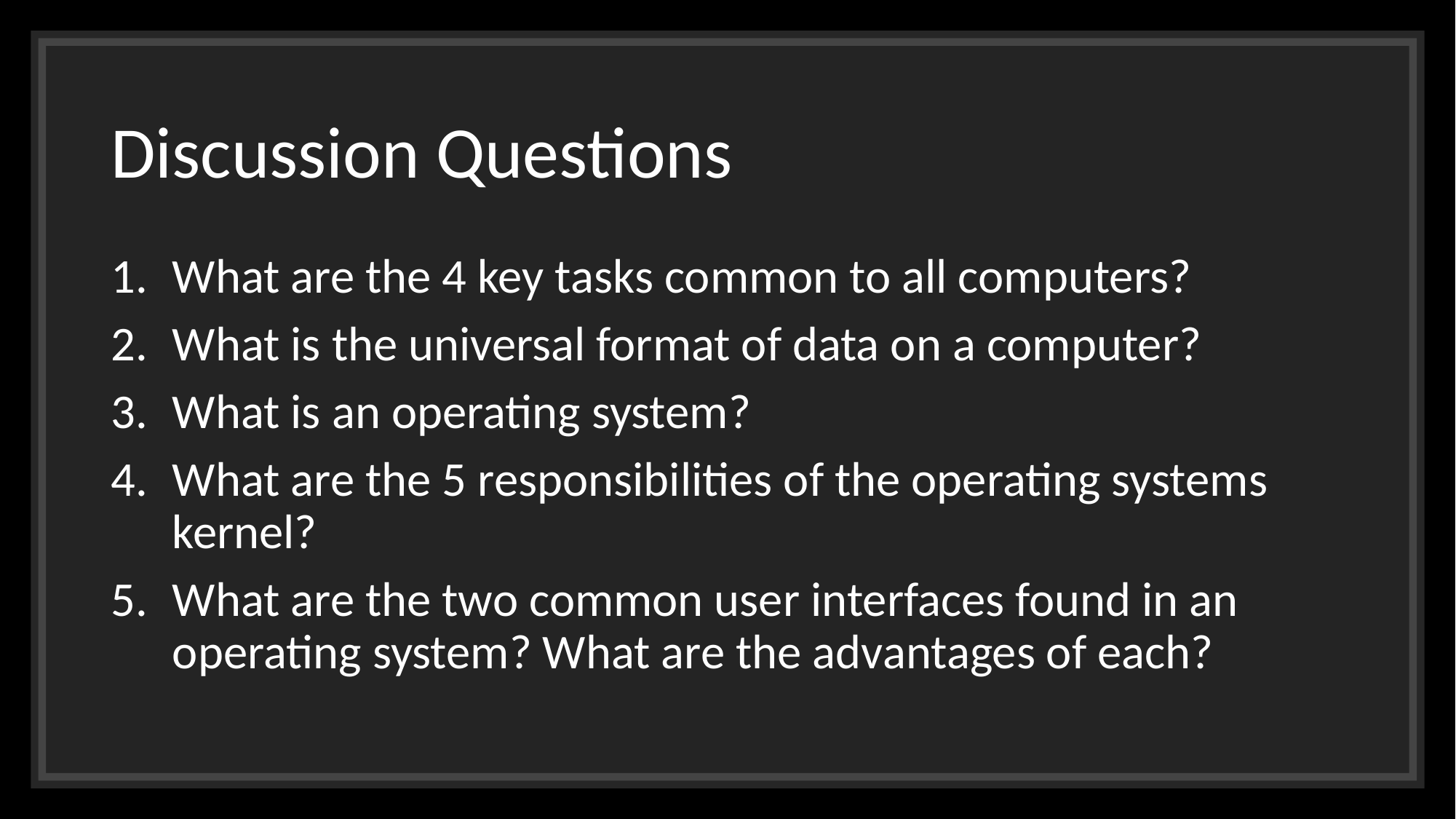

# Discussion Questions
What are the 4 key tasks common to all computers?
What is the universal format of data on a computer?
What is an operating system?
What are the 5 responsibilities of the operating systems kernel?
What are the two common user interfaces found in an operating system? What are the advantages of each?